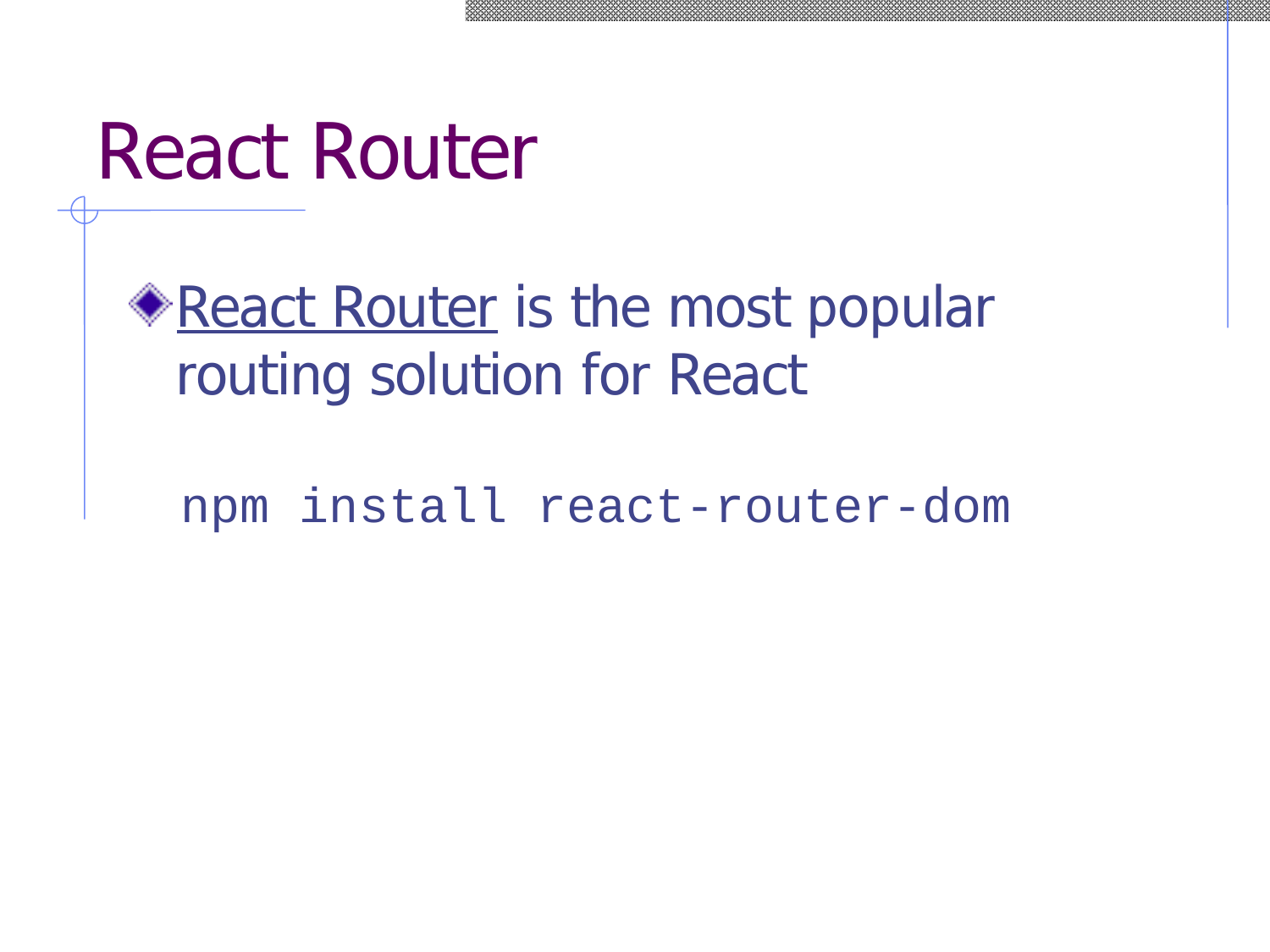

# React Router
React Router is the most popular routing solution for React
npm install react-router-dom